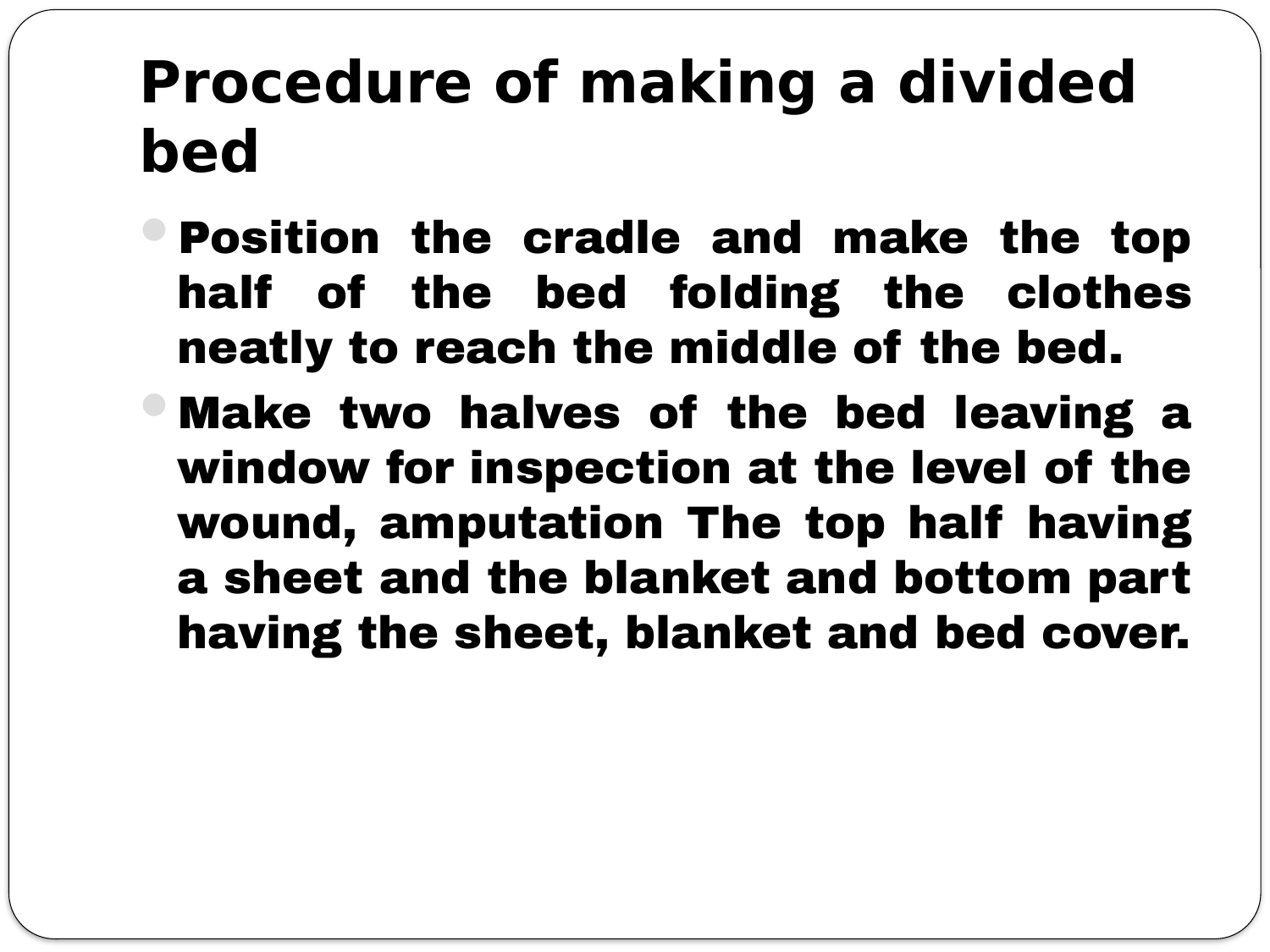

# Procedure of making a divided bed
Position the cradle and make the top half of the bed folding the clothes neatly to reach the middle of the bed.
Make two halves of the bed leaving a window for inspection at the level of the wound, amputation The top half having a sheet and the blanket and bottom part having the sheet, blanket and bed cover.